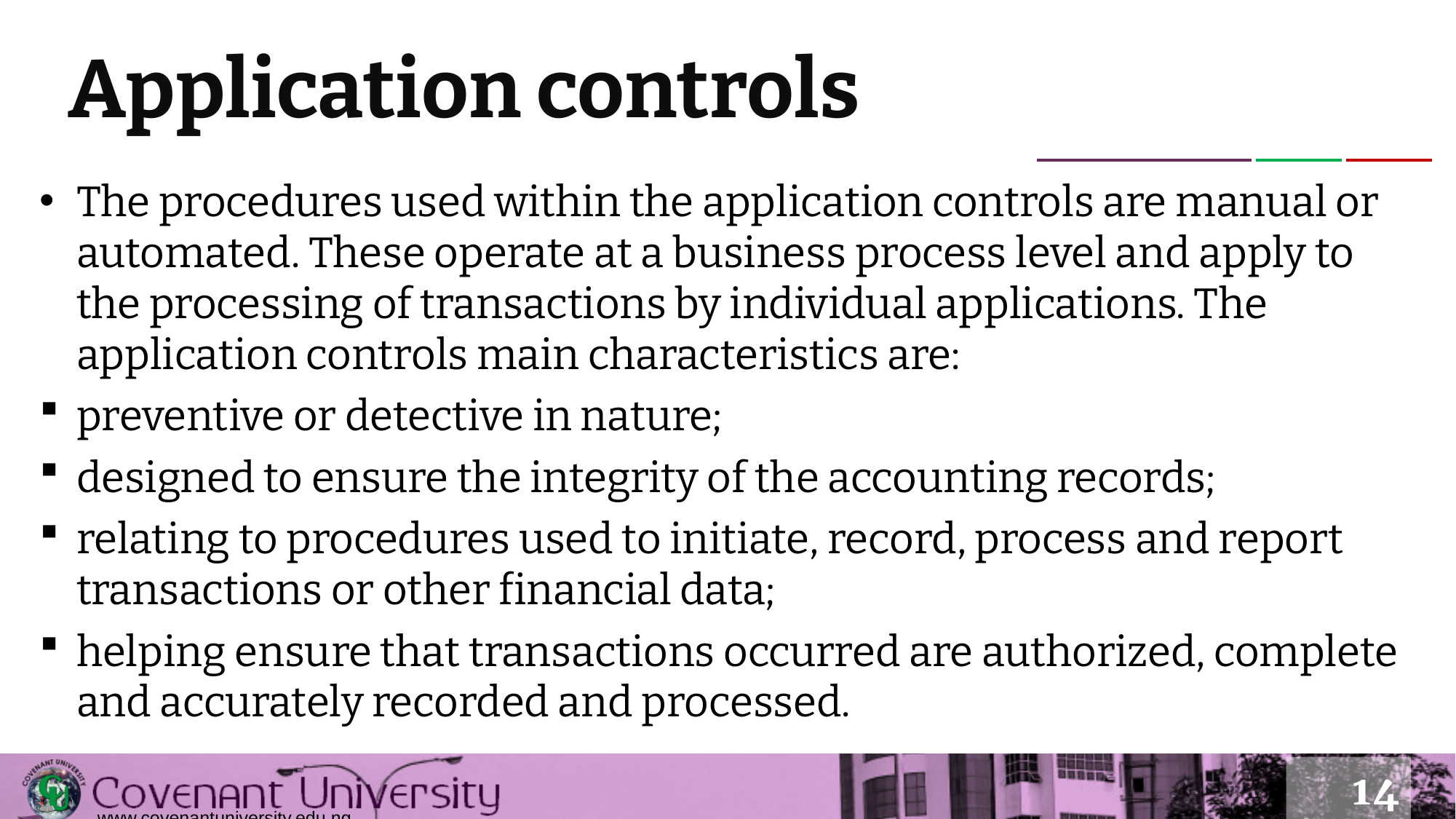

# Application controls
The procedures used within the application controls are manual or automated. These operate at a business process level and apply to the processing of transactions by individual applications. The application controls main characteristics are:
preventive or detective in nature;
designed to ensure the integrity of the accounting records;
relating to procedures used to initiate, record, process and report transactions or other financial data;
helping ensure that transactions occurred are authorized, complete and accurately recorded and processed.